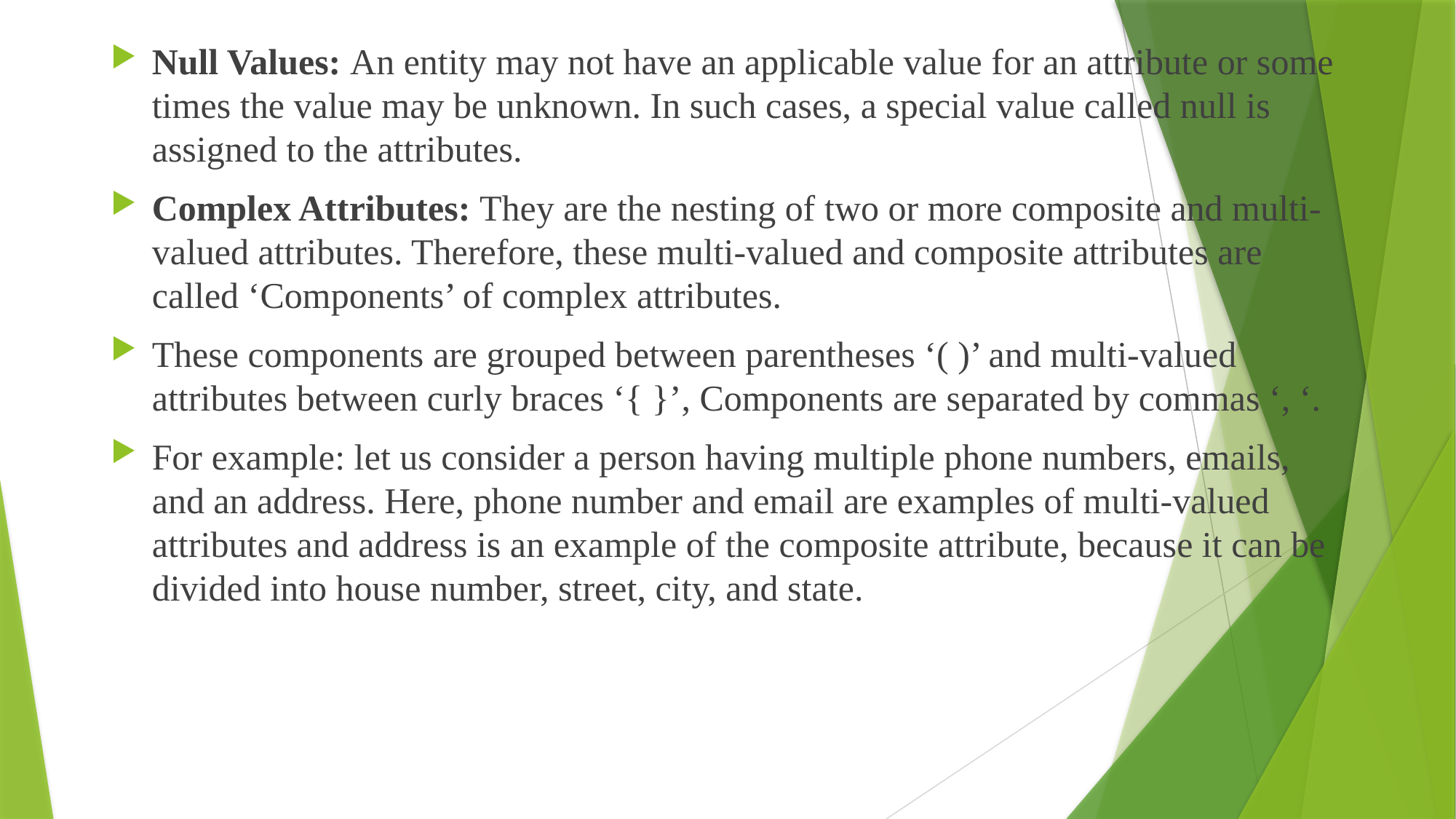

Null Values: An entity may not have an applicable value for an attribute or some times the value may be unknown. In such cases, a special value called null is assigned to the attributes.
Complex Attributes: They are the nesting of two or more composite and multi-valued attributes. Therefore, these multi-valued and composite attributes are called ‘Components’ of complex attributes.
These components are grouped between parentheses ‘( )’ and multi-valued attributes between curly braces ‘{ }’, Components are separated by commas ‘, ‘.
For example: let us consider a person having multiple phone numbers, emails, and an address. Here, phone number and email are examples of multi-valued attributes and address is an example of the composite attribute, because it can be divided into house number, street, city, and state.